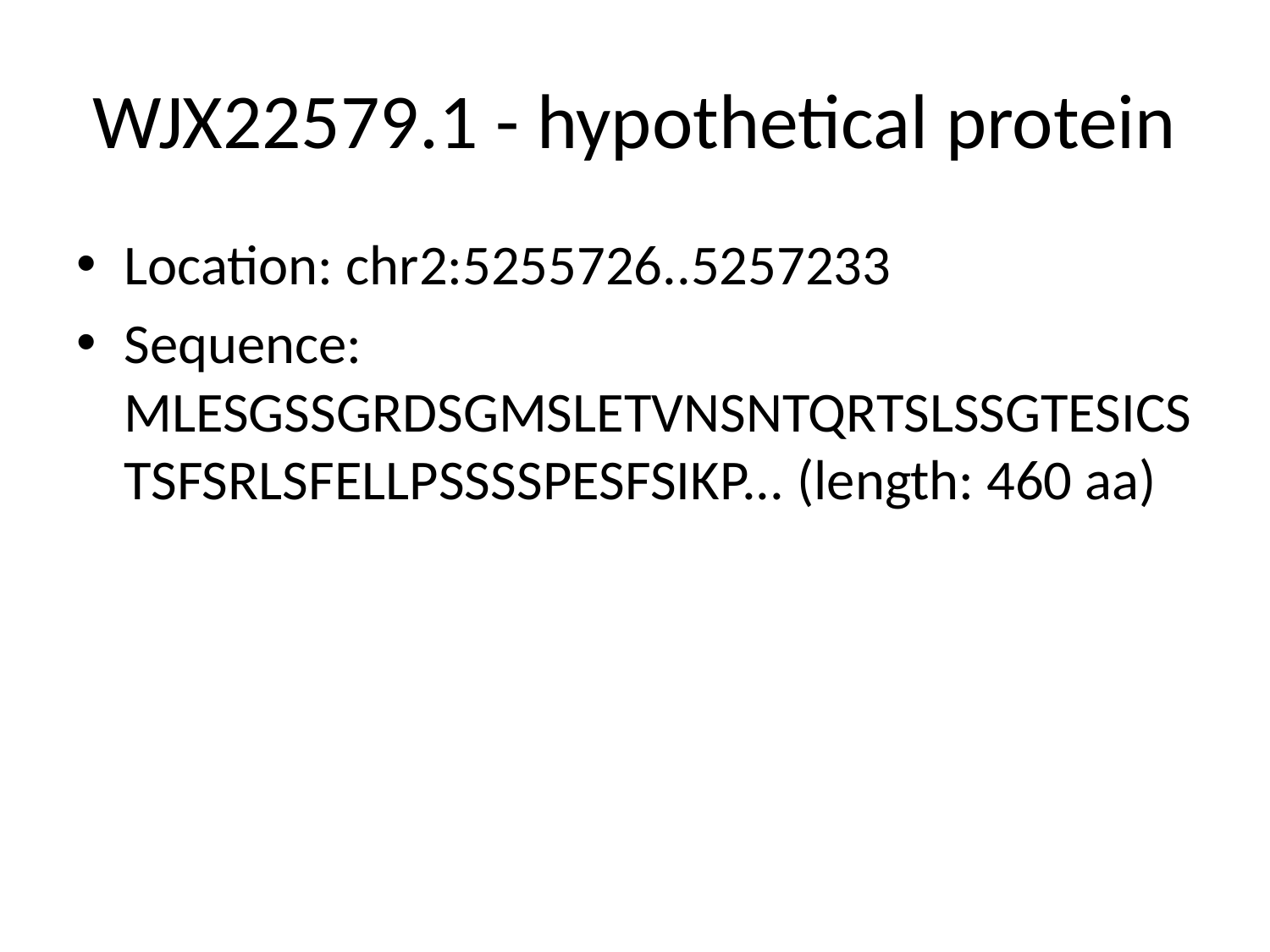

# WJX22579.1 - hypothetical protein
Location: chr2:5255726..5257233
Sequence: MLESGSSGRDSGMSLETVNSNTQRTSLSSGTESICSTSFSRLSFELLPSSSSPESFSIKP... (length: 460 aa)